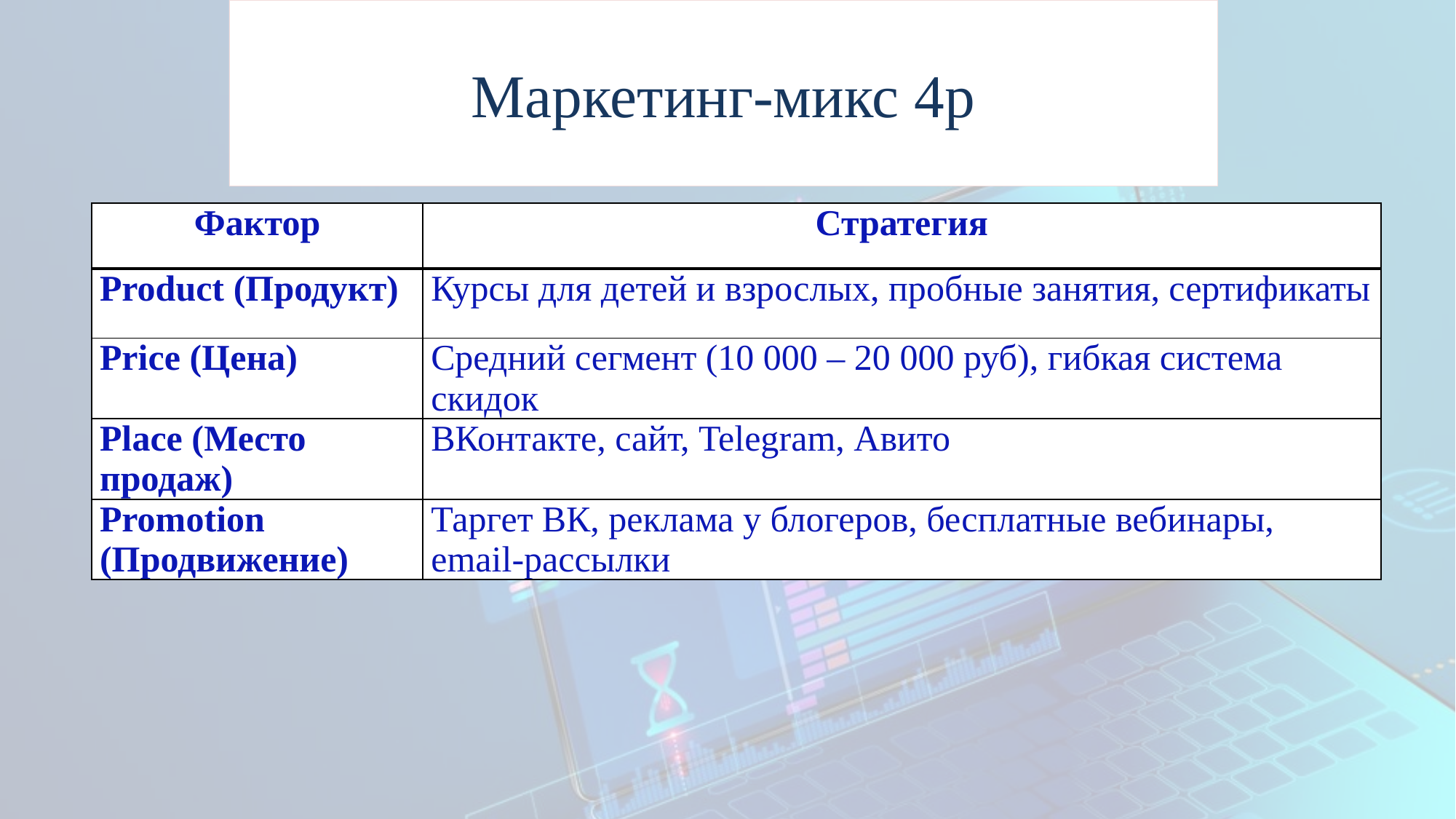

# Маркетинг-микс 4p
| Фактор | Стратегия |
| --- | --- |
| Product (Продукт) | Курсы для детей и взрослых, пробные занятия, сертификаты |
| Price (Цена) | Средний сегмент (10 000 – 20 000 руб), гибкая система скидок |
| Place (Место продаж) | ВКонтакте, сайт, Telegram, Авито |
| Promotion (Продвижение) | Таргет ВК, реклама у блогеров, бесплатные вебинары, email-рассылки |